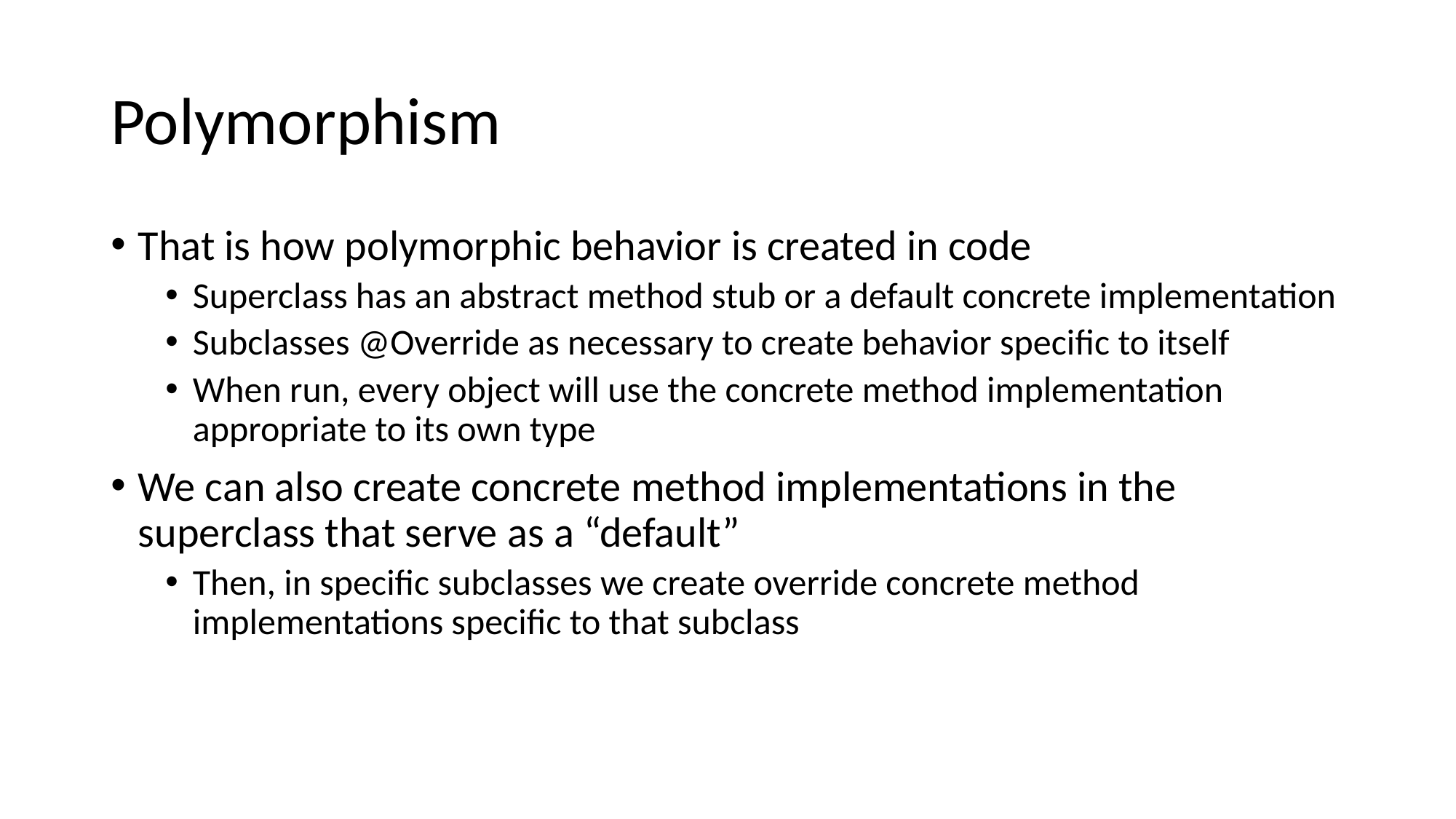

# Polymorphism
That is how polymorphic behavior is created in code
Superclass has an abstract method stub or a default concrete implementation
Subclasses @Override as necessary to create behavior specific to itself
When run, every object will use the concrete method implementation appropriate to its own type
We can also create concrete method implementations in the superclass that serve as a “default”
Then, in specific subclasses we create override concrete method implementations specific to that subclass